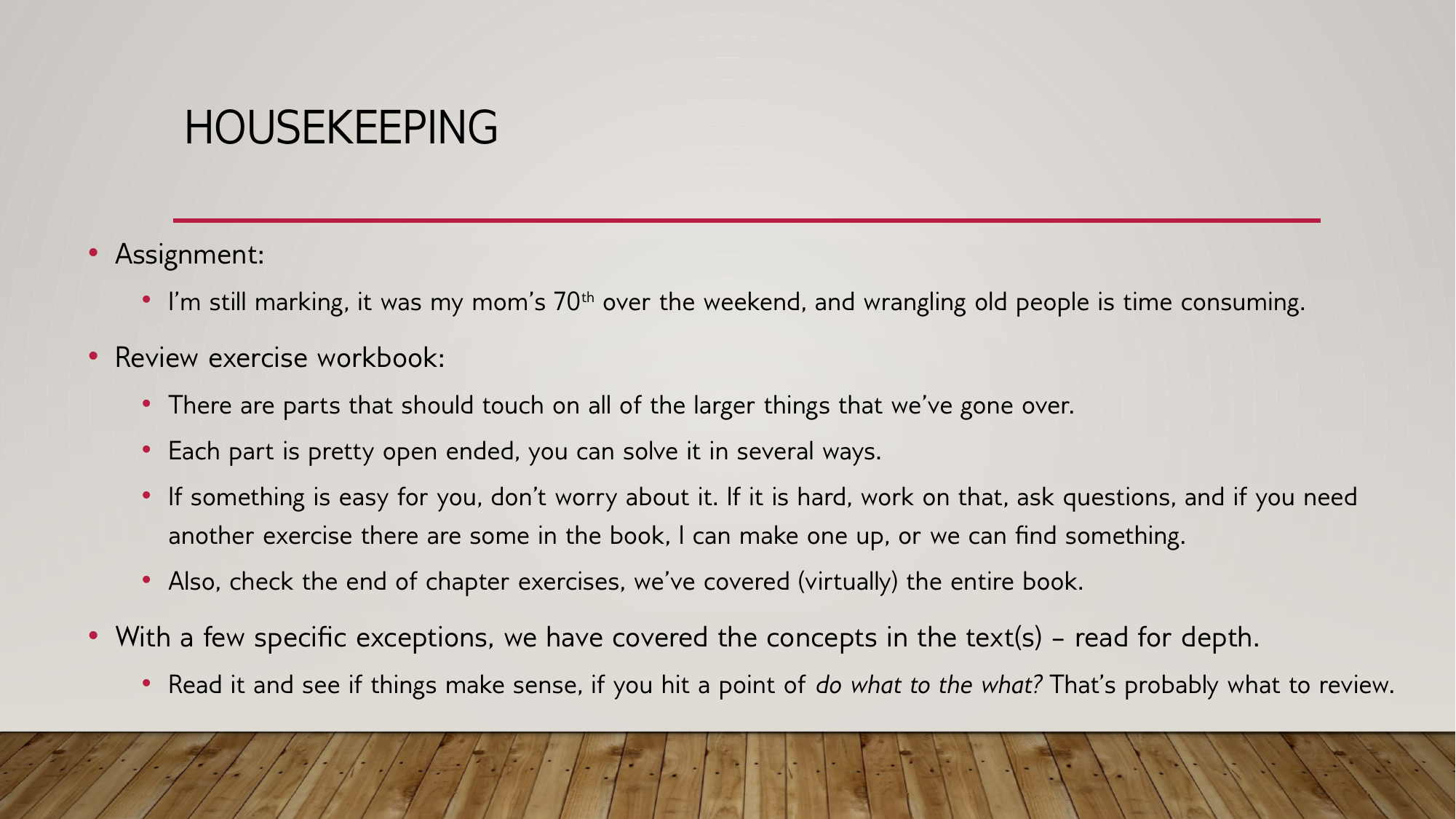

# Housekeeping
Assignment:
I’m still marking, it was my mom’s 70th over the weekend, and wrangling old people is time consuming.
Review exercise workbook:
There are parts that should touch on all of the larger things that we’ve gone over.
Each part is pretty open ended, you can solve it in several ways.
If something is easy for you, don’t worry about it. If it is hard, work on that, ask questions, and if you need another exercise there are some in the book, I can make one up, or we can find something.
Also, check the end of chapter exercises, we’ve covered (virtually) the entire book.
With a few specific exceptions, we have covered the concepts in the text(s) – read for depth.
Read it and see if things make sense, if you hit a point of do what to the what? That’s probably what to review.